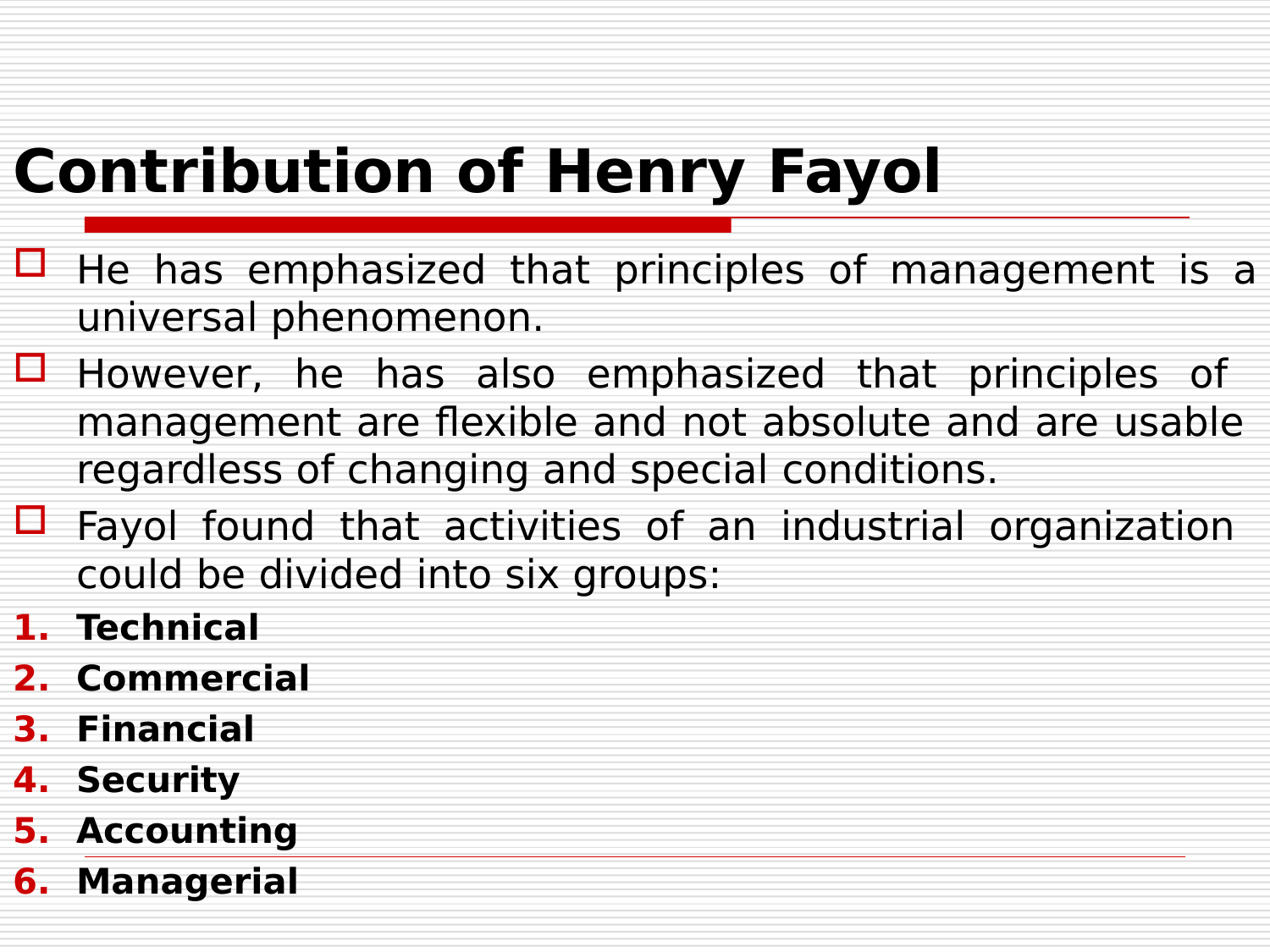

# Contribution of Henry Fayol
He has emphasized that principles of management is a
universal phenomenon.
However, he has also emphasized that principles of  management are flexible and not absolute and are usable  regardless of changing and special conditions.
Fayol found that activities of an industrial organization  could be divided into six groups:
Technical
Commercial
Financial
Security
Accounting
Managerial